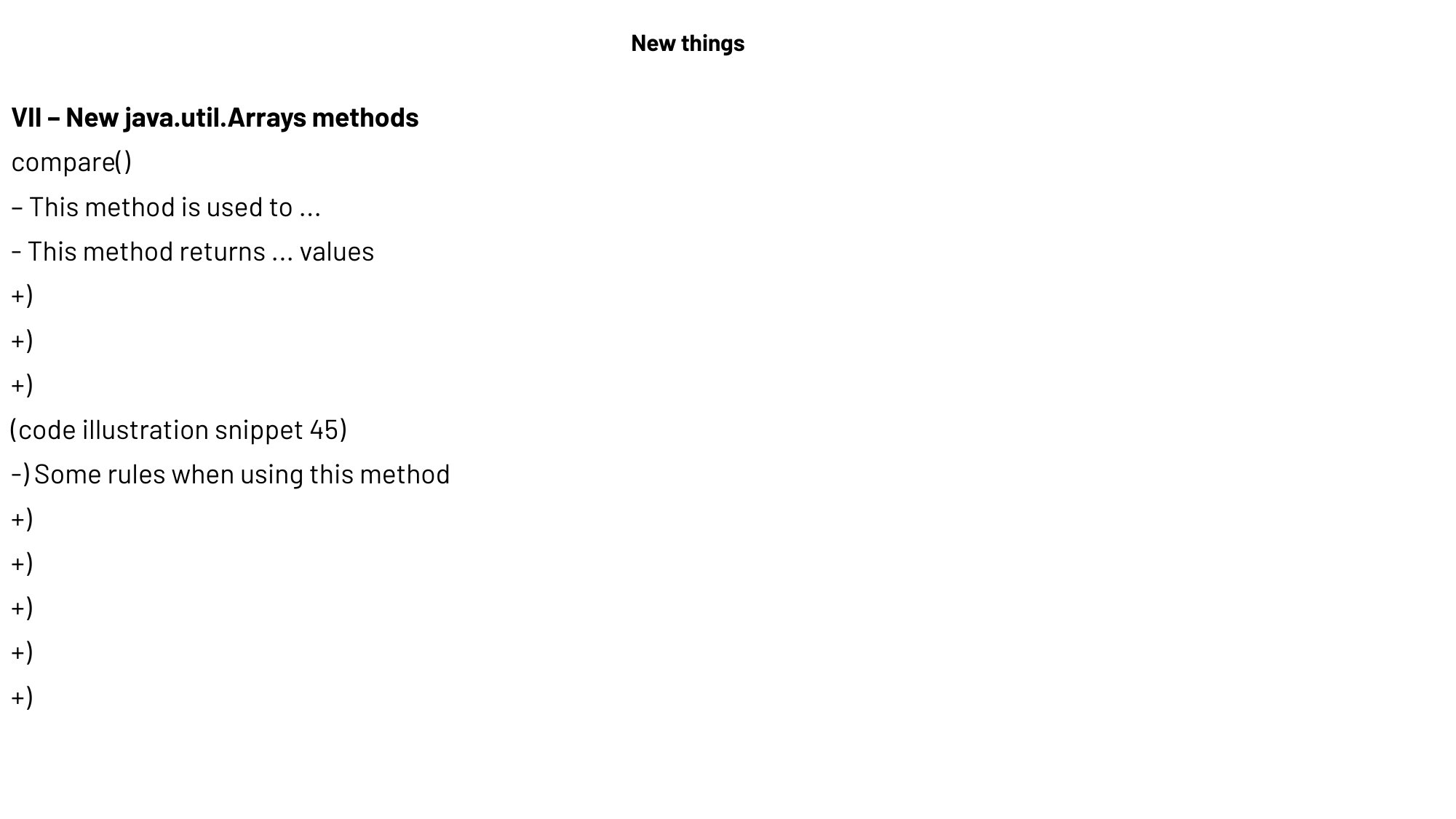

New things
VII – New java.util.Arrays methods
compare()
– This method is used to ...
- This method returns ... values
+)
+)
+)
(code illustration snippet 45)
-) Some rules when using this method
+)
+)
+)
+)
+)